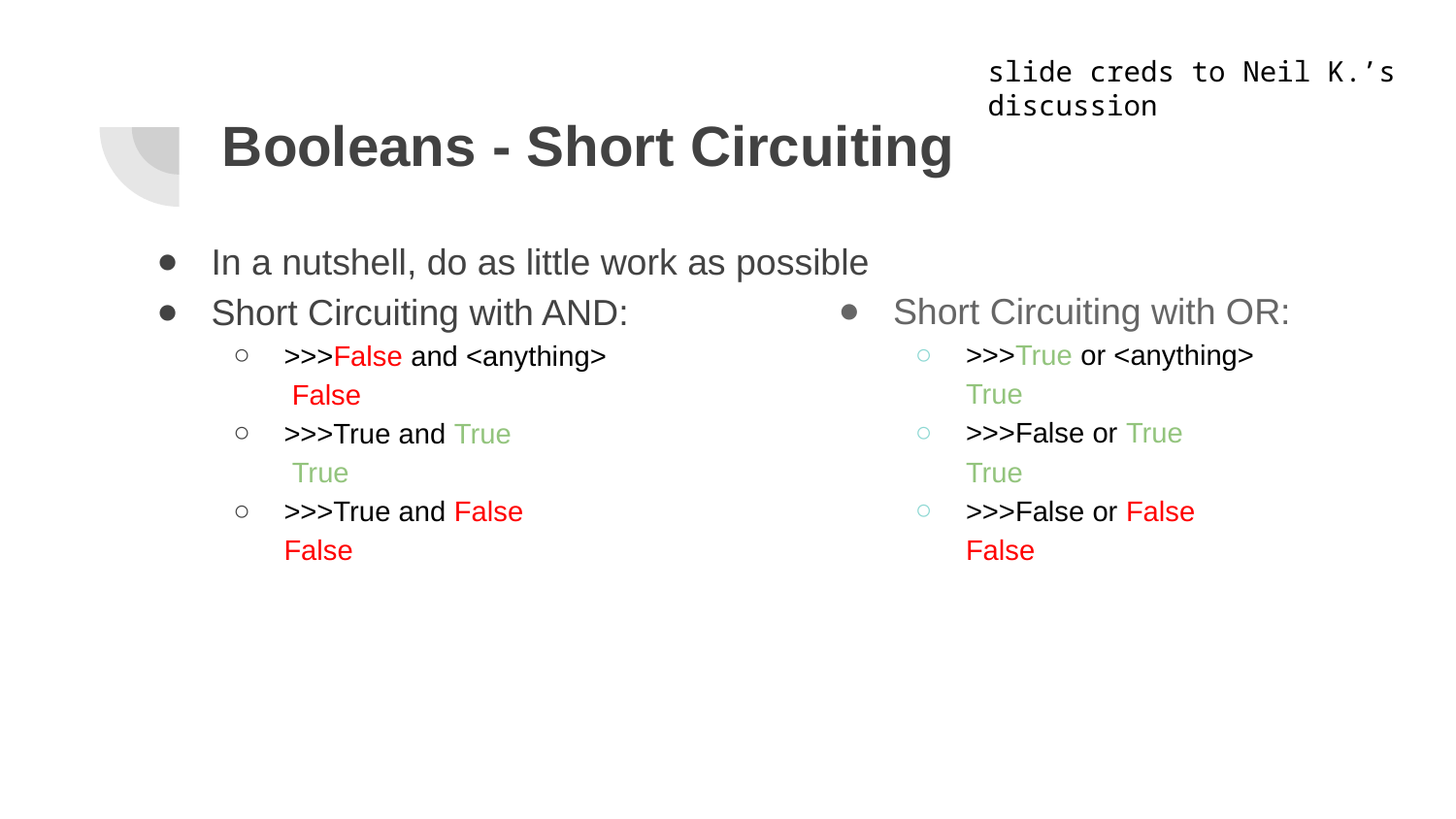

slide creds to Neil K.’s discussion
# Booleans - Short Circuiting
In a nutshell, do as little work as possible
Short Circuiting with AND:
>>>False and <anything>
 False
>>>True and True
 True
>>>True and False
False
Short Circuiting with OR:
>>>True or <anything>
True
>>>False or True
True
>>>False or False
False